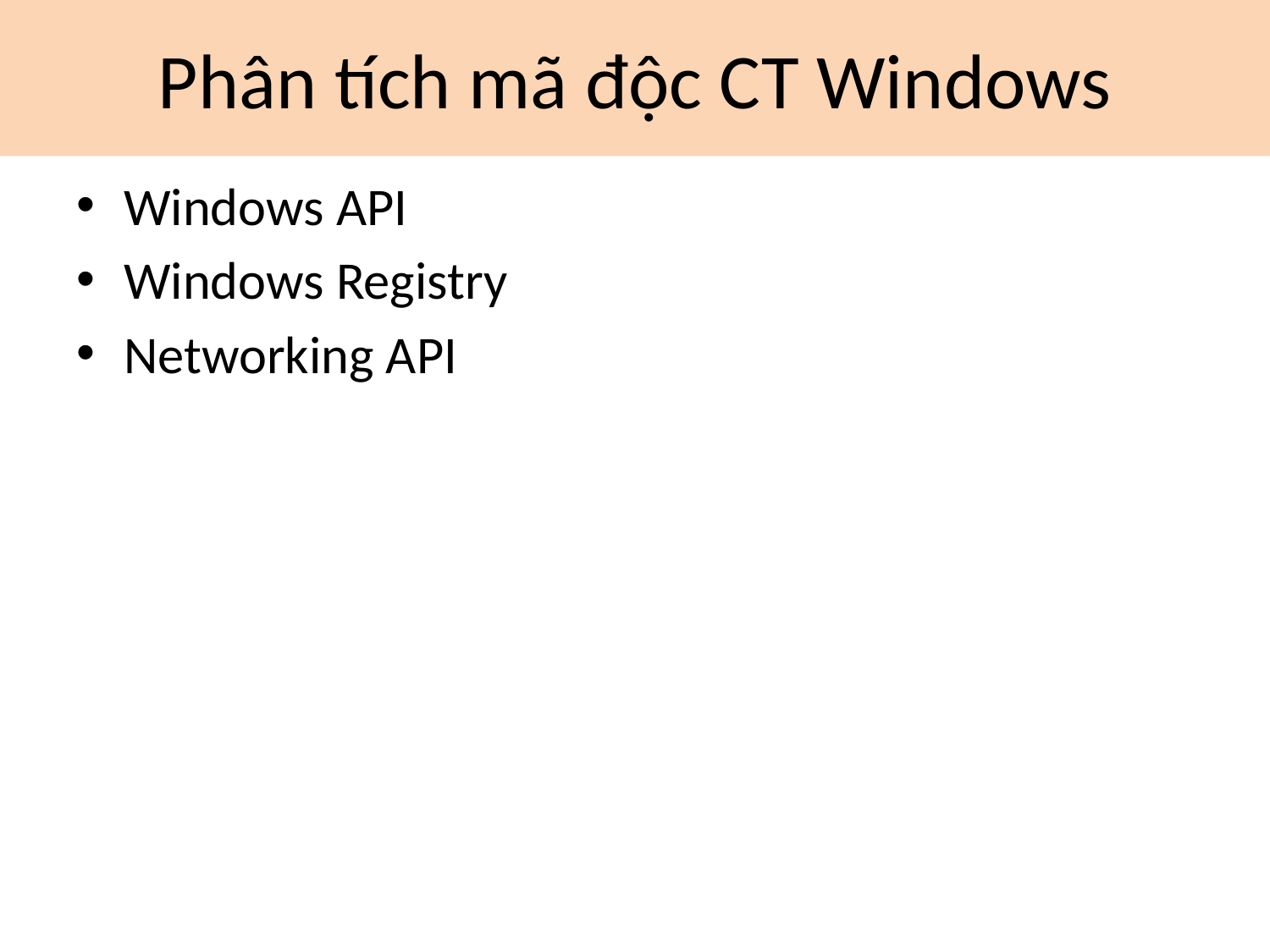

# Phân tích mã độc CT Windows
Windows API
Windows Registry
Networking API